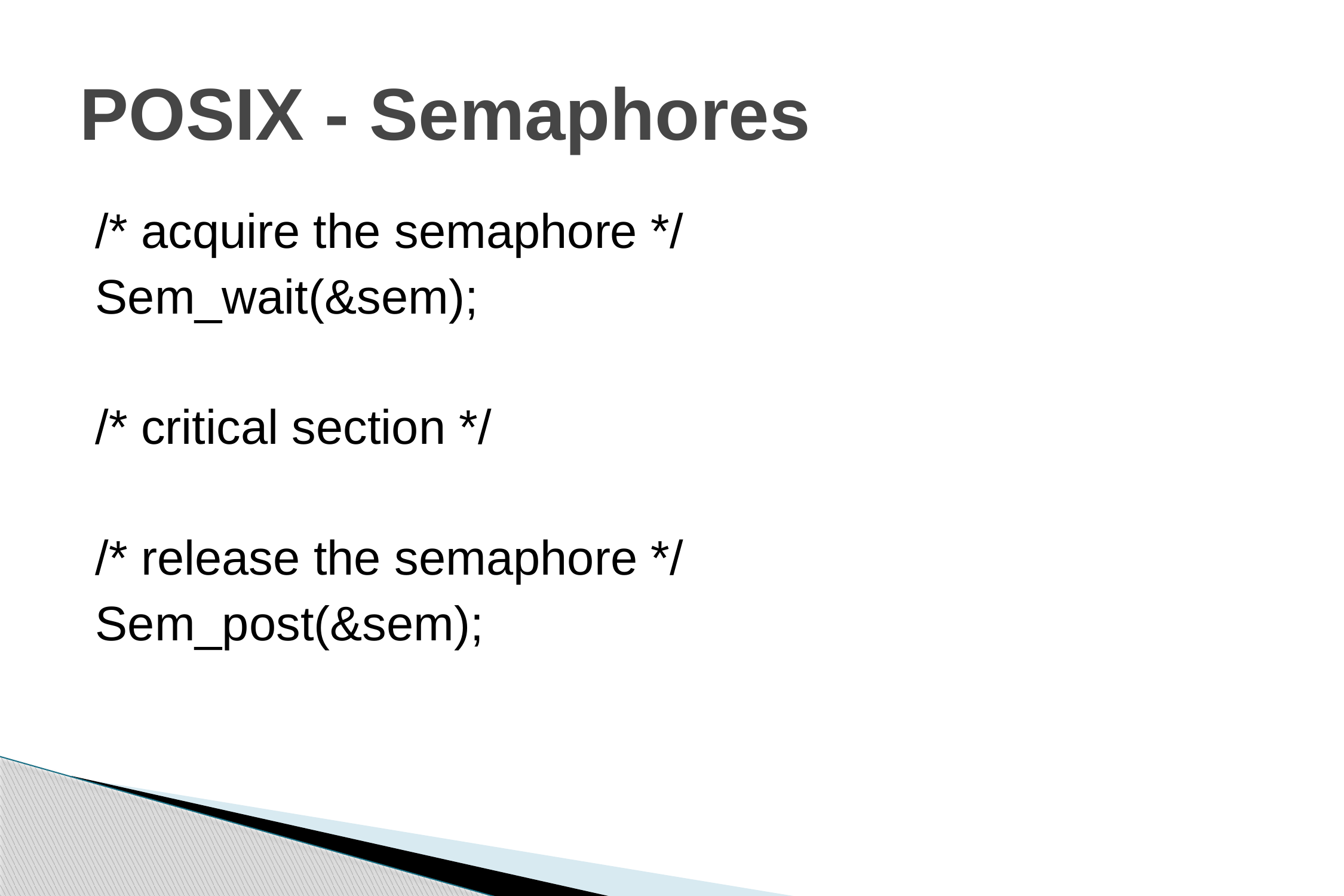

# POSIX - Semaphores
/* acquire the semaphore */
Sem_wait(&sem);

/* critical section */

/* release the semaphore */
Sem_post(&sem);